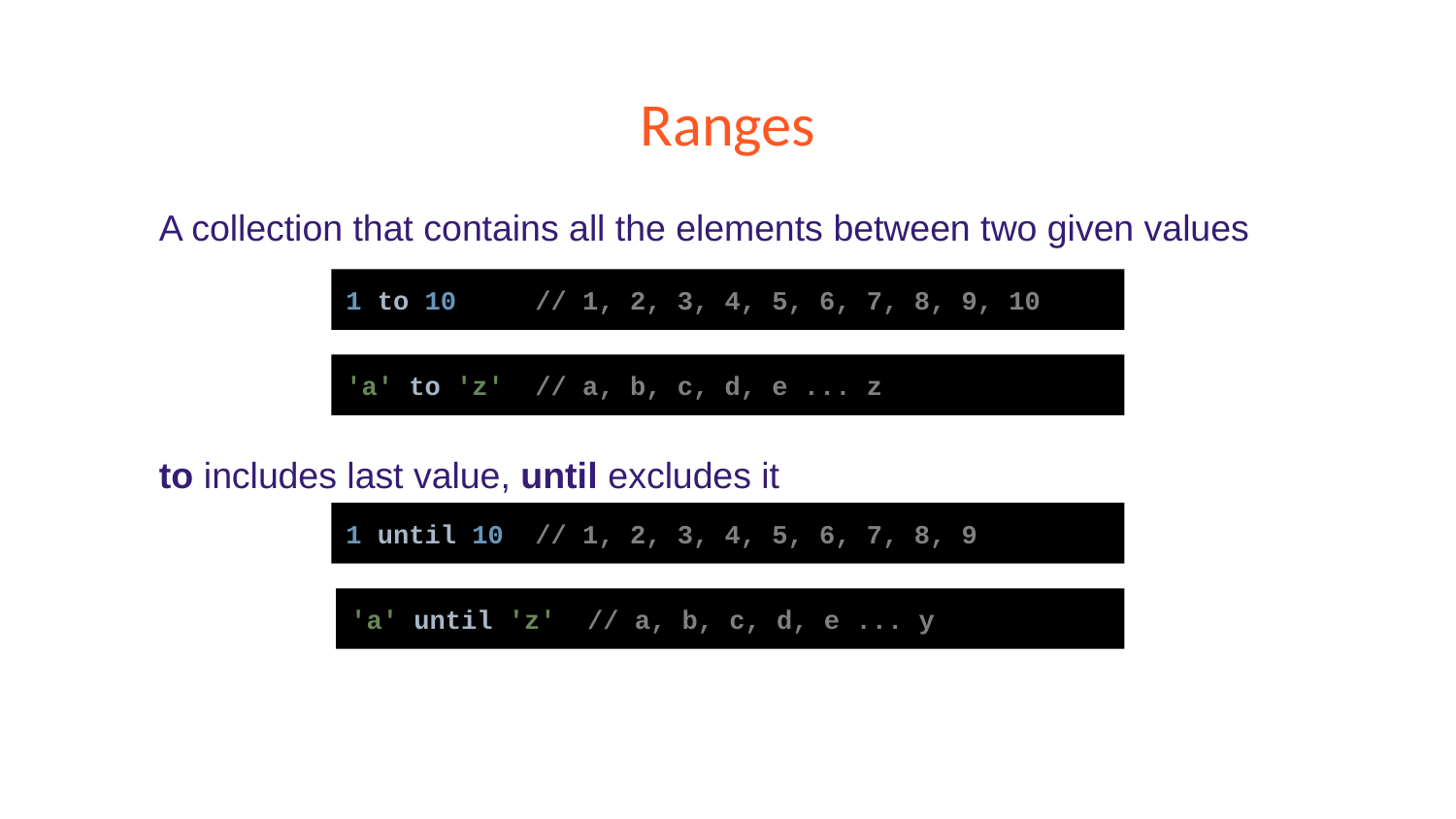

# Ranges
A collection that contains all the elements between two given values

to includes last value, until excludes it
1 to 10     // 1, 2, 3, 4, 5, 6, 7, 8, 9, 10
'a' to 'z'  // a, b, c, d, e ... z
1 until 10  // 1, 2, 3, 4, 5, 6, 7, 8, 9
'a' until 'z'  // a, b, c, d, e ... y